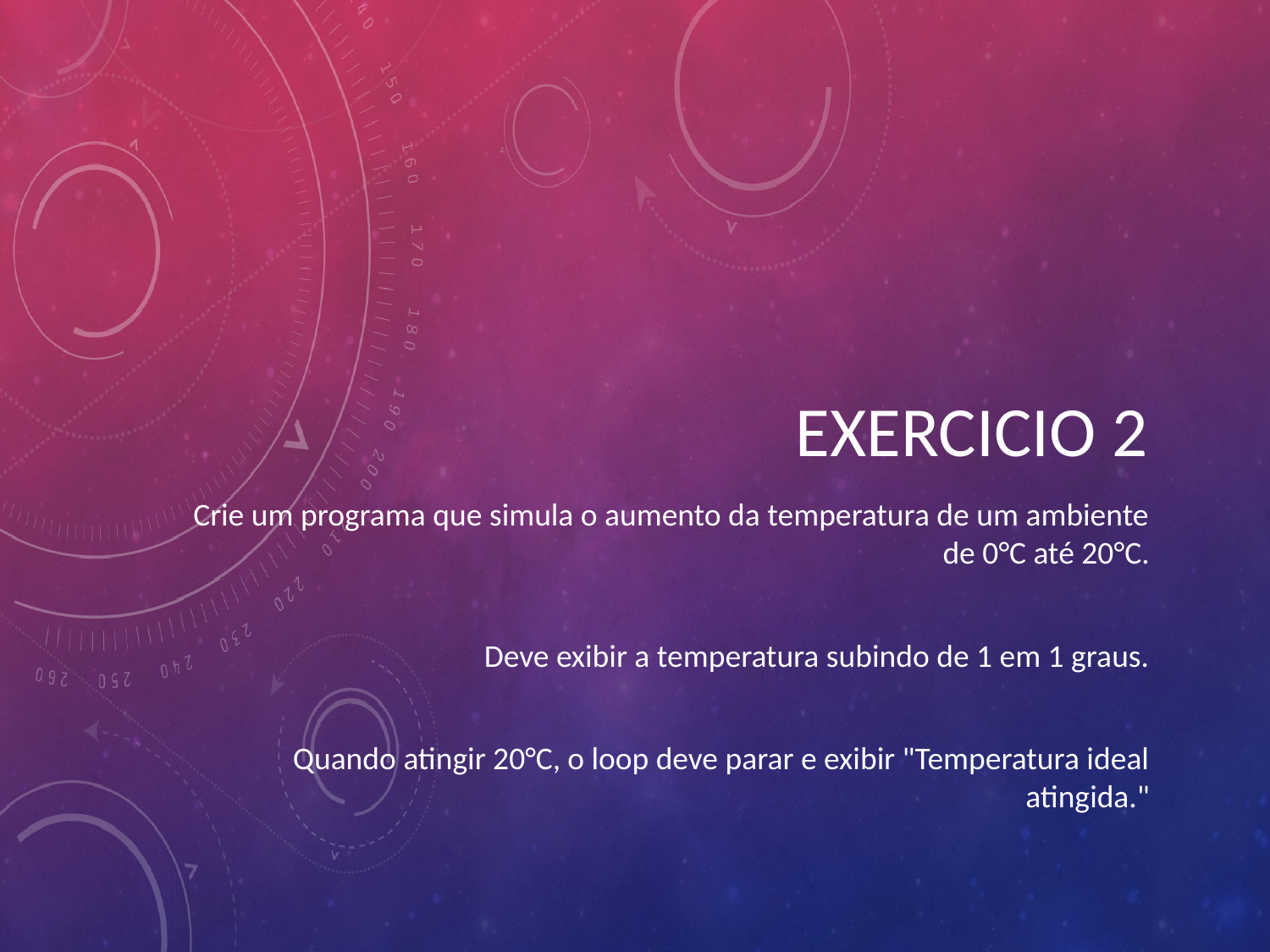

# Exercicio 2
Crie um programa que simula o aumento da temperatura de um ambiente de 0°C até 20°C.

Deve exibir a temperatura subindo de 1 em 1 graus.

Quando atingir 20°C, o loop deve parar e exibir "Temperatura ideal atingida."